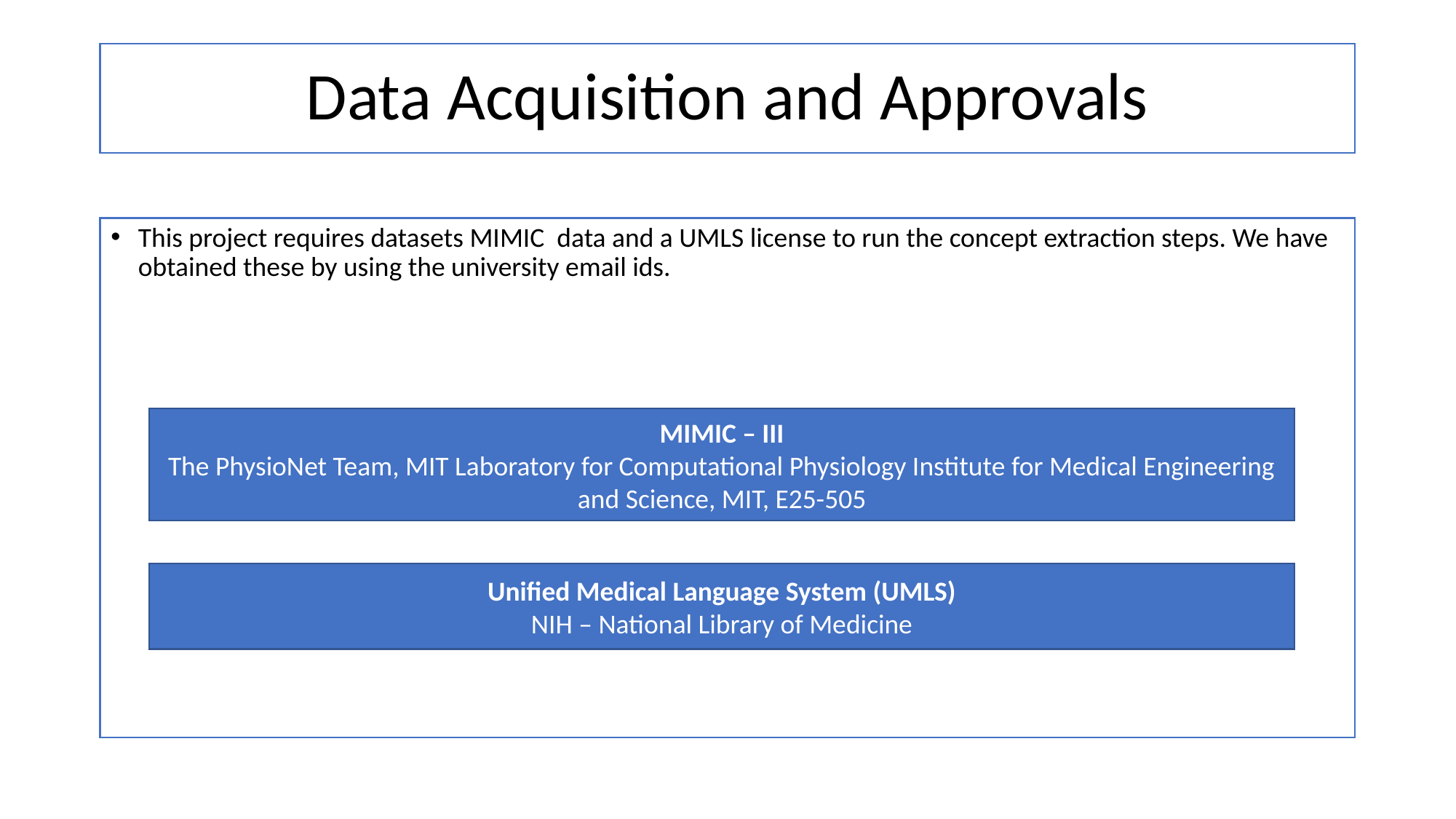

# Data Acquisition and Approvals
This project requires datasets MIMIC  data and a UMLS license to run the concept extraction steps. We have obtained these by using the university email ids.
MIMIC – III
The PhysioNet Team, MIT Laboratory for Computational Physiology Institute for Medical Engineering and Science, MIT, E25-505
Unified Medical Language System (UMLS)
NIH – National Library of Medicine